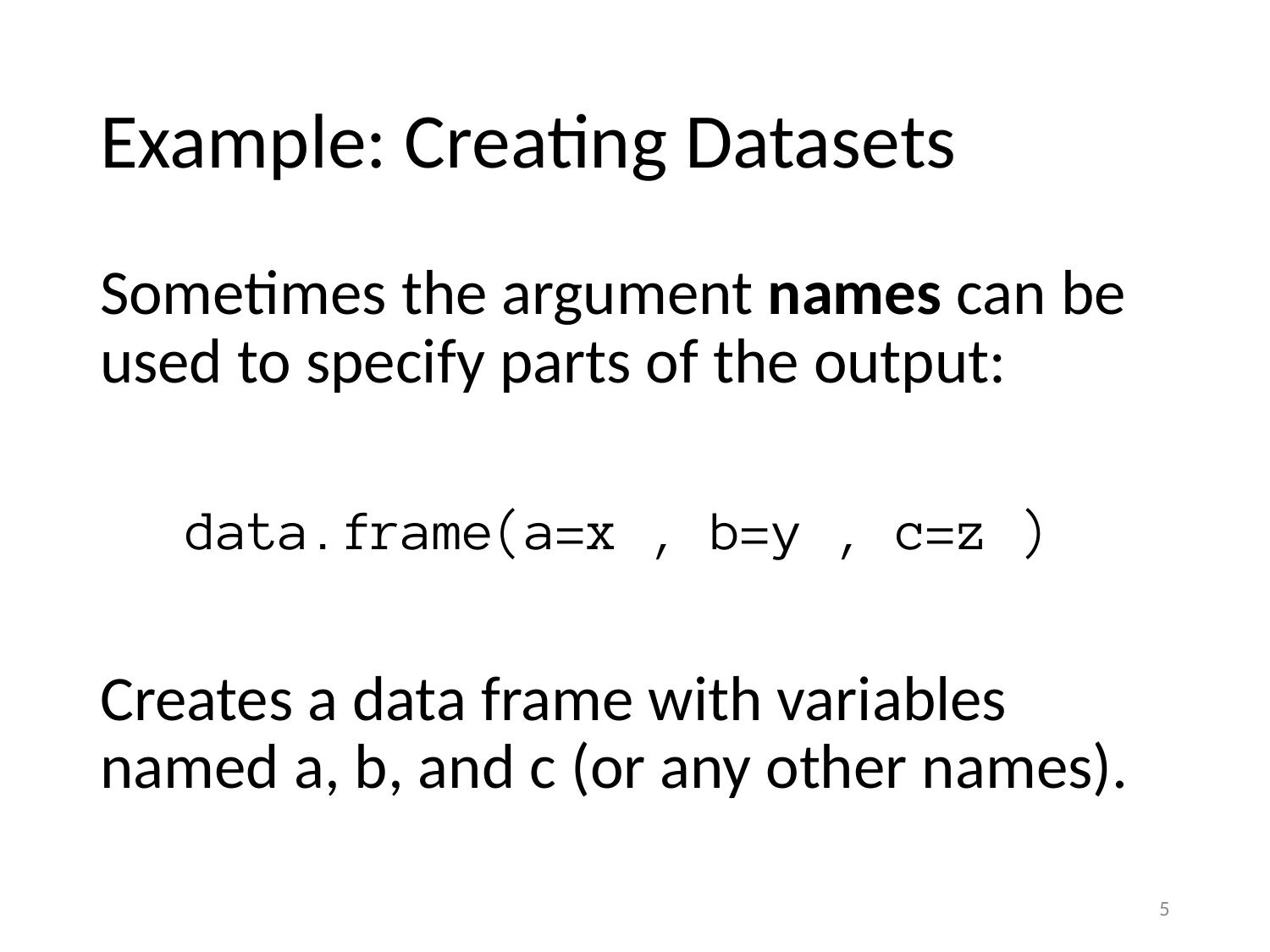

# Example: Creating Datasets
Sometimes the argument names can be used to specify parts of the output:

data.frame(a=x , b=y , c=z )

Creates a data frame with variables named a, b, and c (or any other names).
5